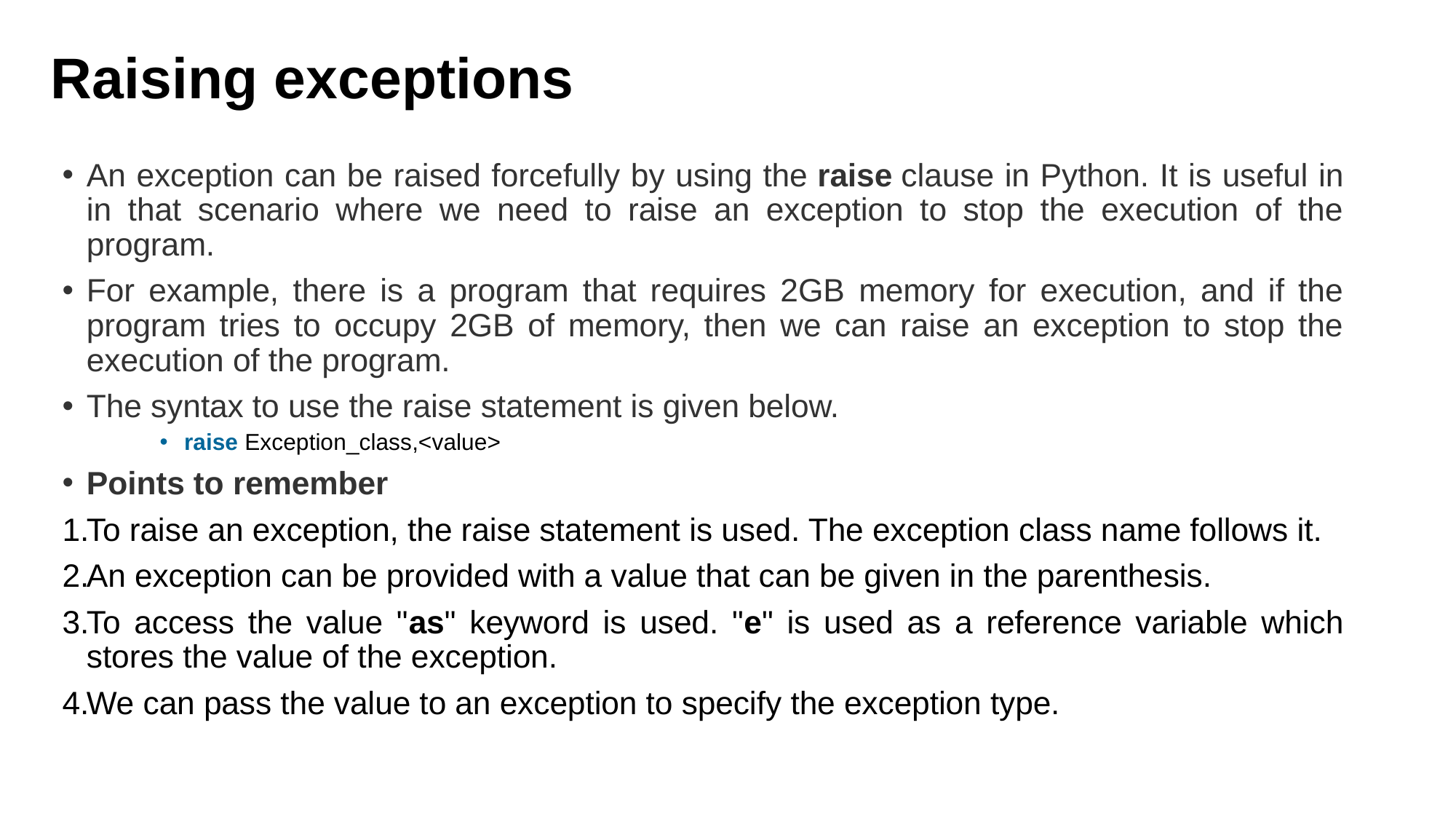

# Raising exceptions
An exception can be raised forcefully by using the raise clause in Python. It is useful in in that scenario where we need to raise an exception to stop the execution of the program.
For example, there is a program that requires 2GB memory for execution, and if the program tries to occupy 2GB of memory, then we can raise an exception to stop the execution of the program.
The syntax to use the raise statement is given below.
raise Exception_class,<value>
Points to remember
To raise an exception, the raise statement is used. The exception class name follows it.
An exception can be provided with a value that can be given in the parenthesis.
To access the value "as" keyword is used. "e" is used as a reference variable which stores the value of the exception.
We can pass the value to an exception to specify the exception type.